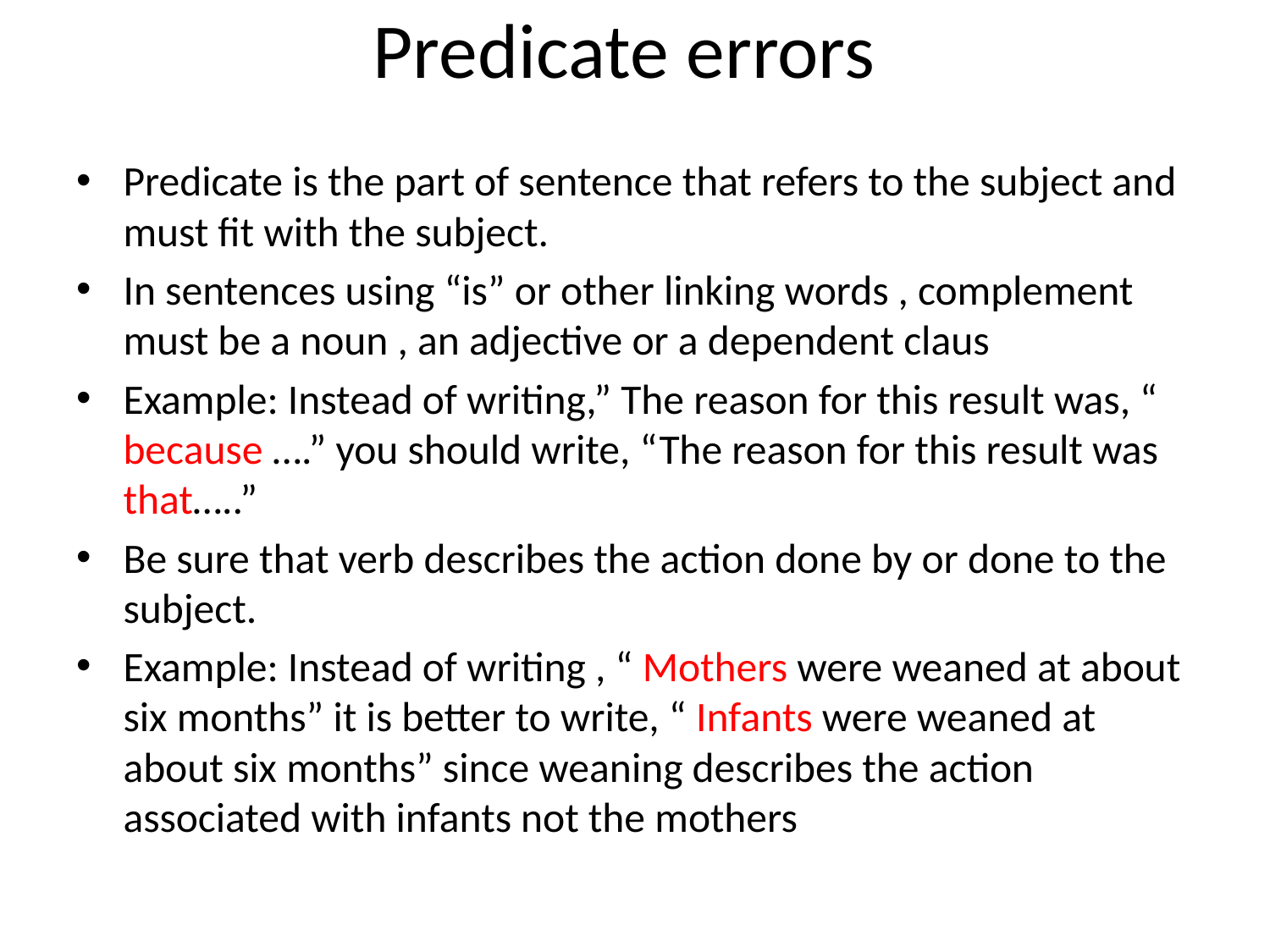

# Predicate errors
Predicate is the part of sentence that refers to the subject and must fit with the subject.
In sentences using “is” or other linking words , complement must be a noun , an adjective or a dependent claus
Example: Instead of writing,” The reason for this result was, “ because ….” you should write, “The reason for this result was that…..”
Be sure that verb describes the action done by or done to the subject.
Example: Instead of writing , “ Mothers were weaned at about six months” it is better to write, “ Infants were weaned at about six months” since weaning describes the action associated with infants not the mothers